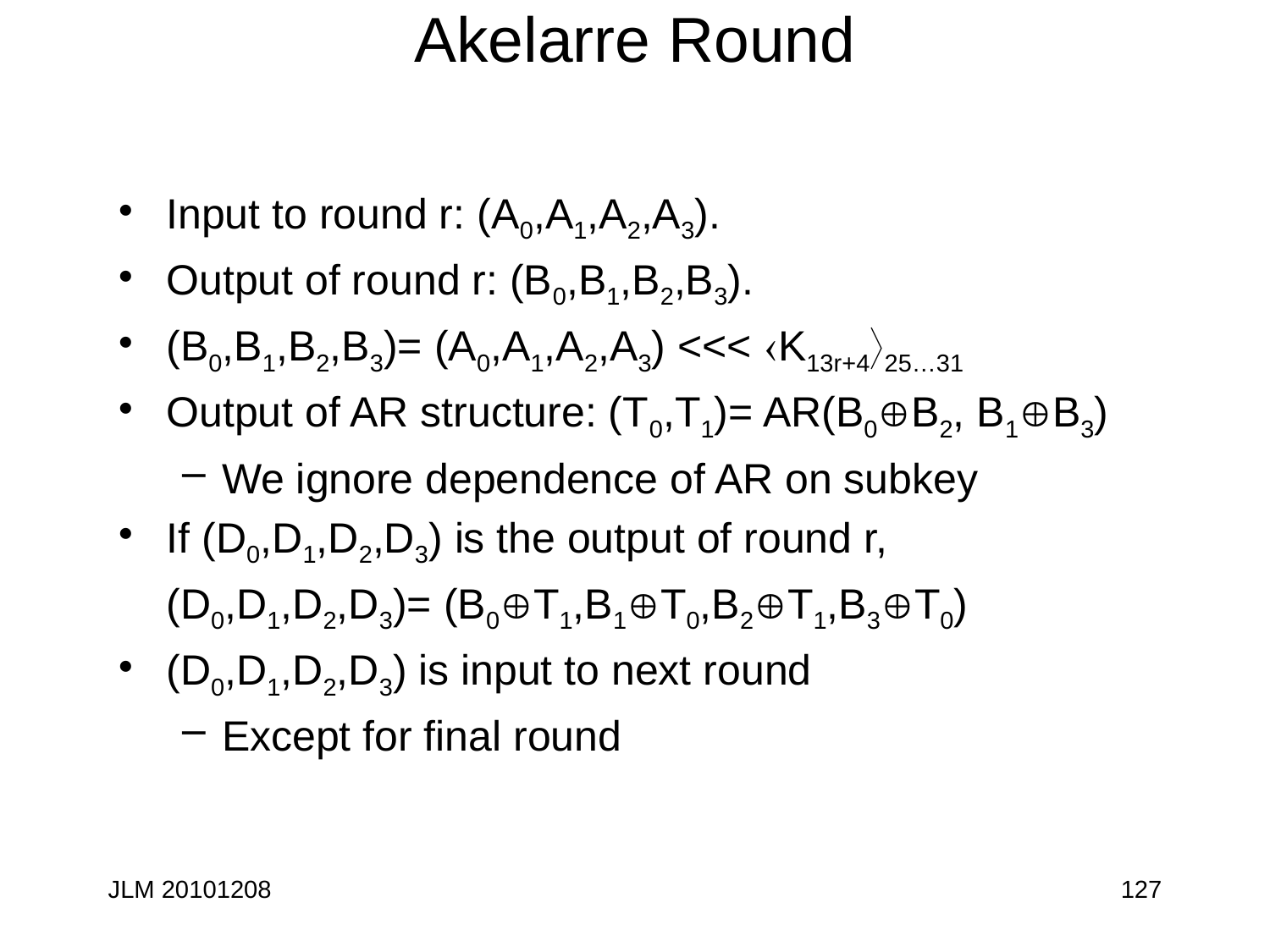

# Akelarre Round
Input to round r: (A0,A1,A2,A3).
Output of round r: (B0,B1,B2,B3).
(B0,B1,B2,B3)= (A0,A1,A2,A3) <<< 〈K13r+4〉25…31
Output of AR structure: (T0,T1)= AR(B0⊕B2, B1⊕B3)
We ignore dependence of AR on subkey
If (D0,D1,D2,D3) is the output of round r,
	(D0,D1,D2,D3)= (B0⊕T1,B1⊕T0,B2⊕T1,B3⊕T0)
(D0,D1,D2,D3) is input to next round
Except for final round

JLM 20101208
127